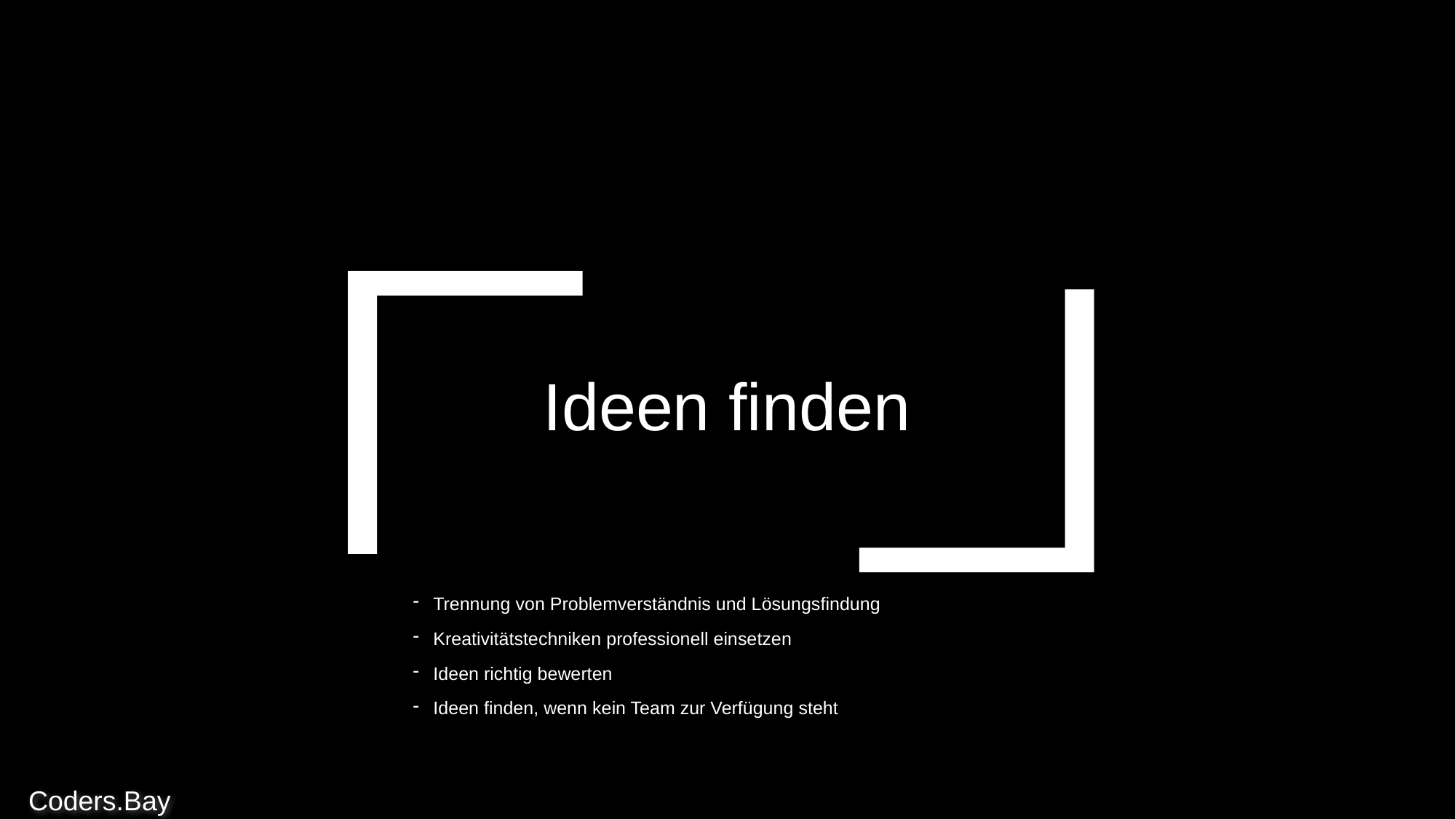

Ideen finden
Trennung von Problemverständnis und Lösungsfindung
Kreativitätstechniken professionell einsetzen
Ideen richtig bewerten
Ideen finden, wenn kein Team zur Verfügung steht